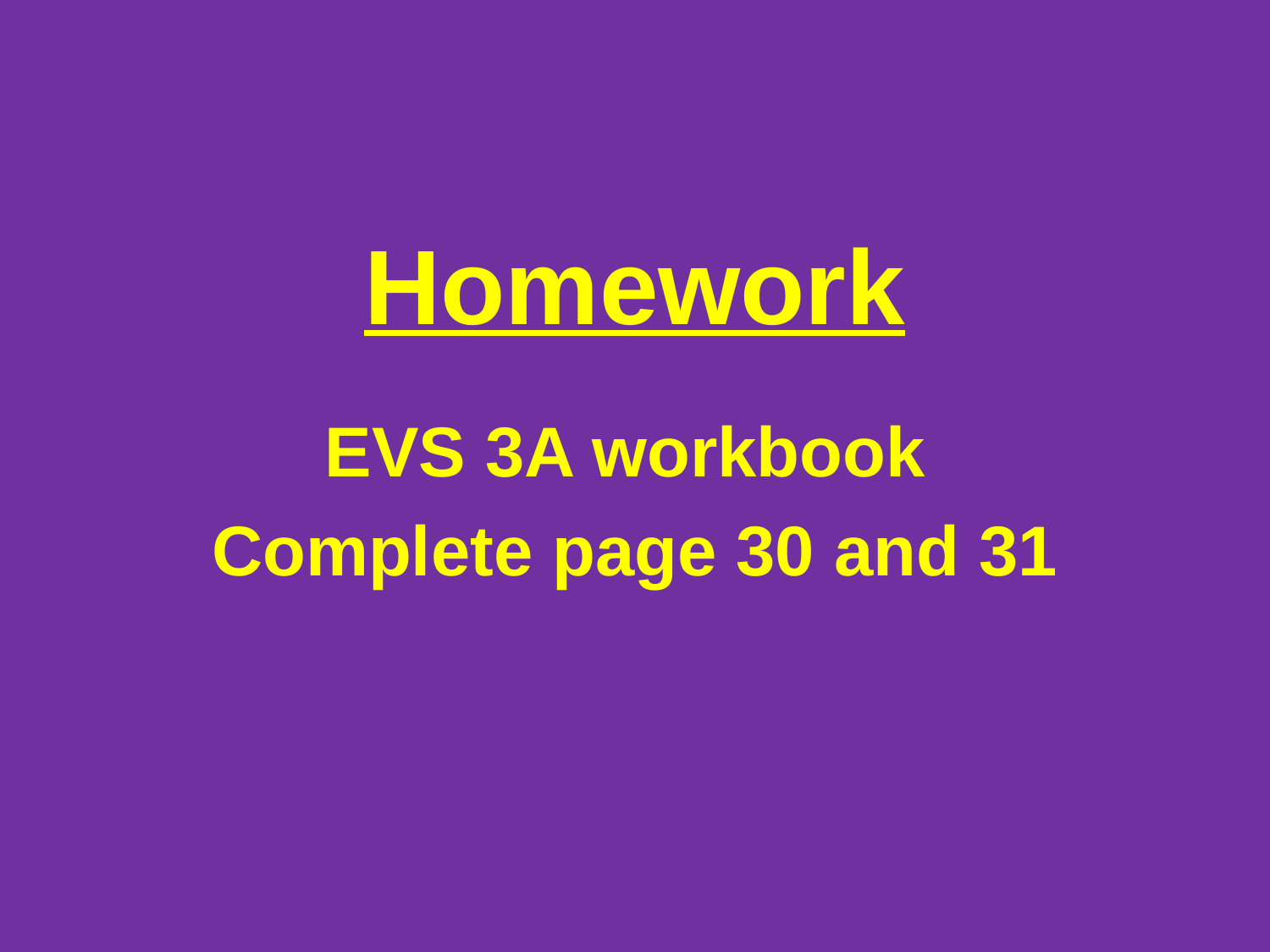

# Homework
EVS 3A workbook
Complete page 30 and 31